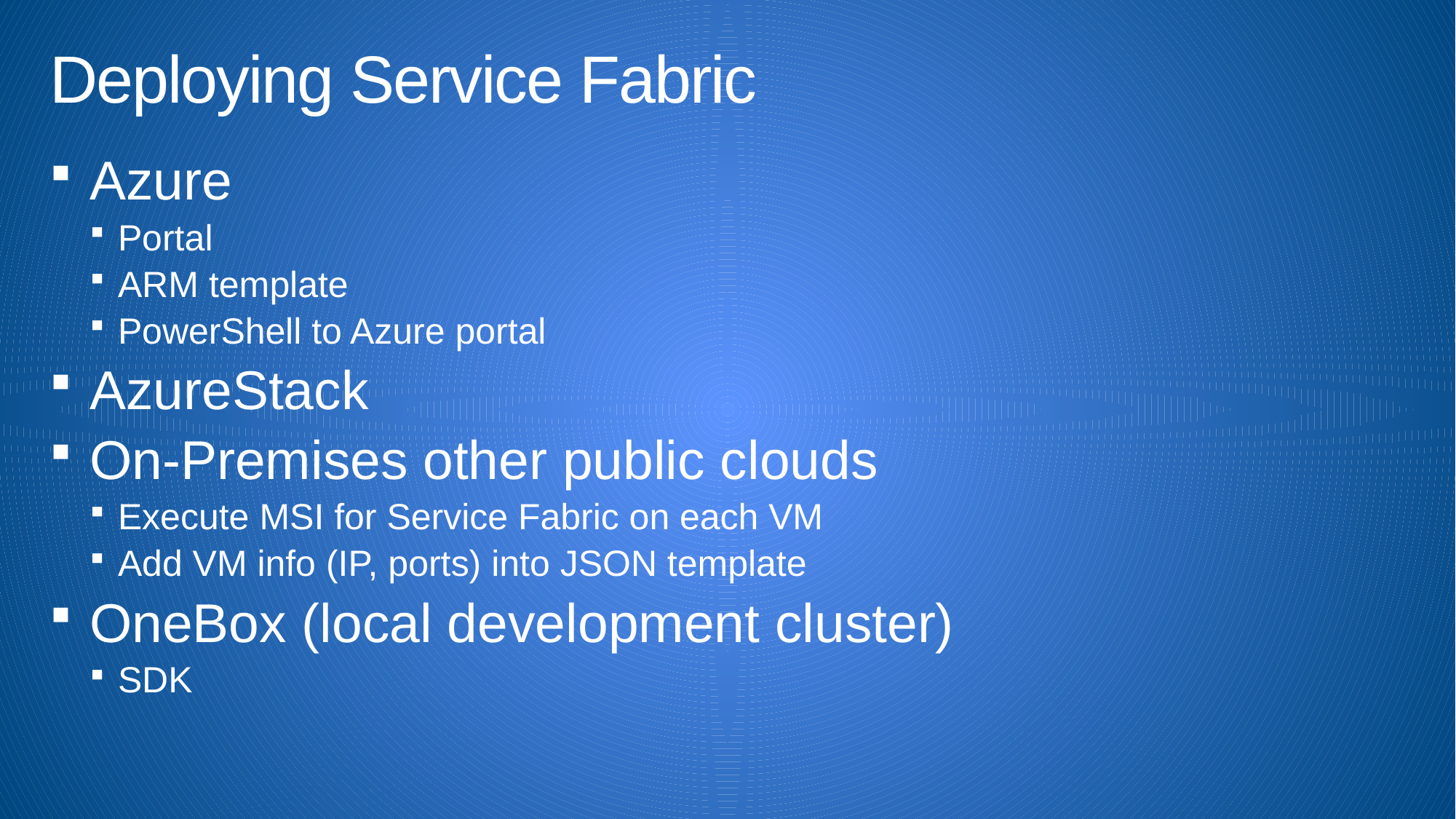

# Deploying Service Fabric
Azure
Portal
ARM template
PowerShell to Azure portal
AzureStack
On-Premises other public clouds
Execute MSI for Service Fabric on each VM
Add VM info (IP, ports) into JSON template
OneBox (local development cluster)
SDK